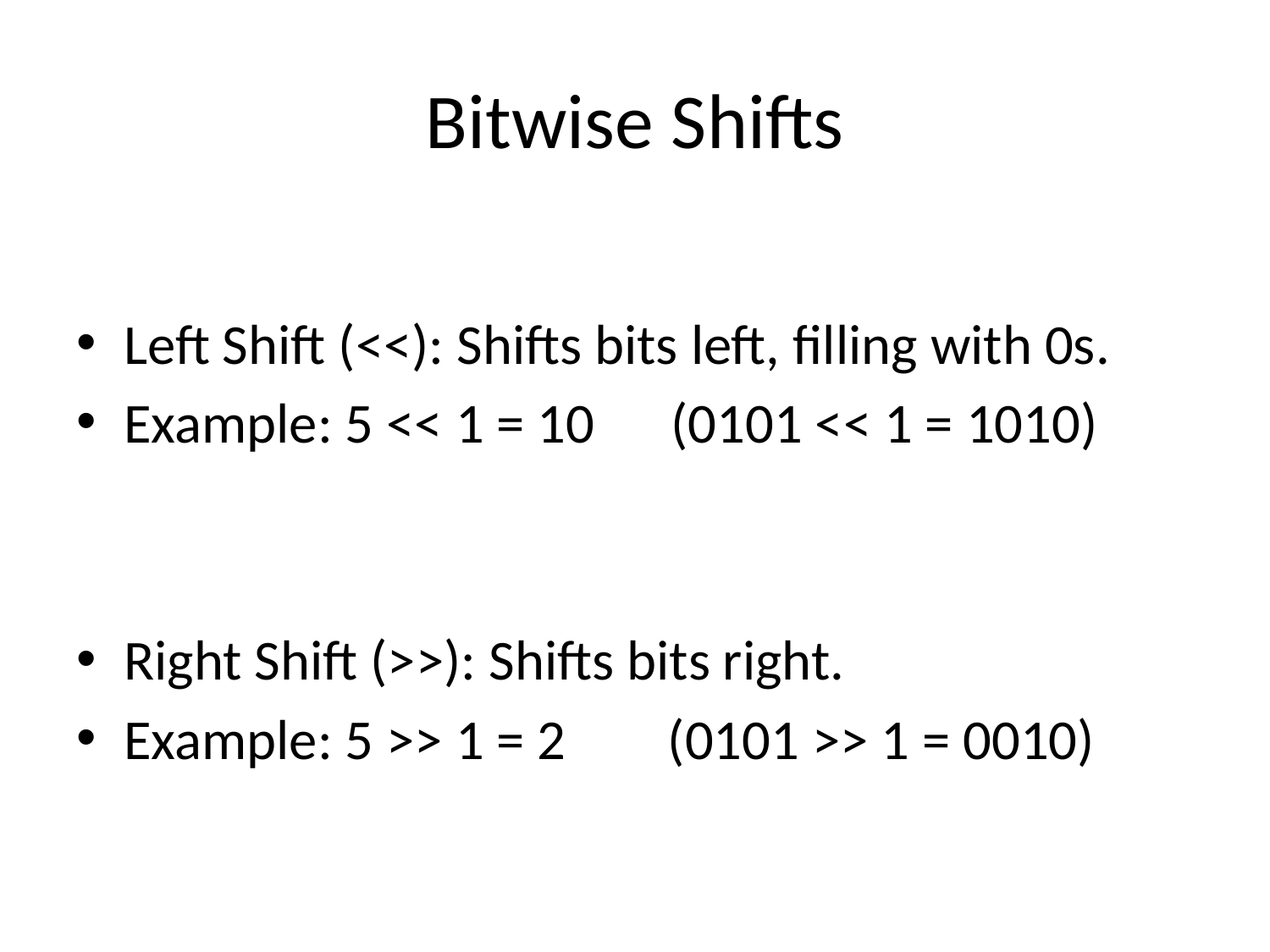

# Bitwise Shifts

Left Shift (<<): Shifts bits left, filling with 0s.
Example: 5 << 1 = 10      (0101 << 1 = 1010)

Right Shift (>>): Shifts bits right.
Example: 5 >> 1 = 2        (0101 >> 1 = 0010)